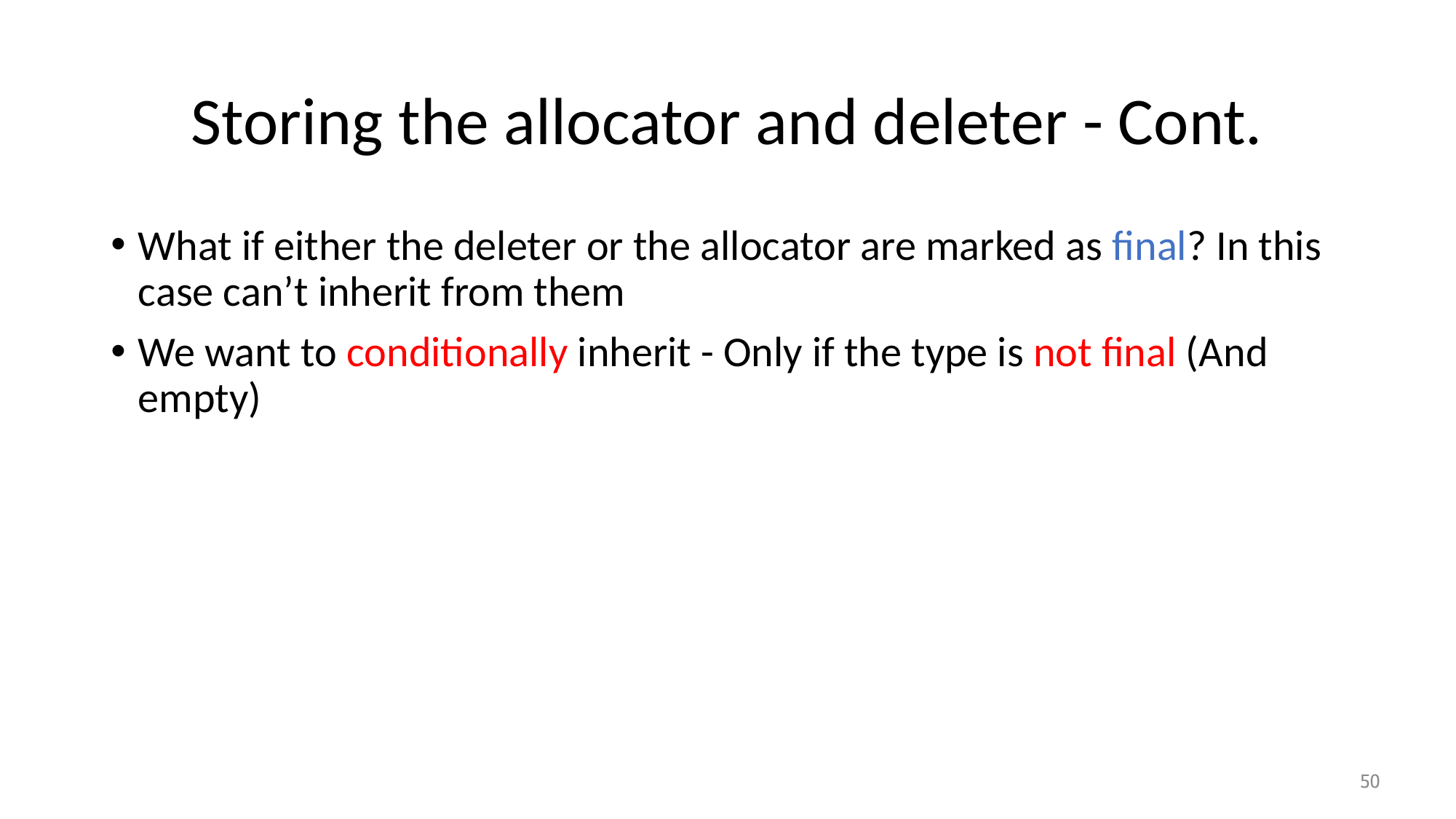

# Storing the allocator and deleter - Cont.
What if either the deleter or the allocator are marked as final? In this case can’t inherit from them
We want to conditionally inherit - Only if the type is not final (And empty)
50